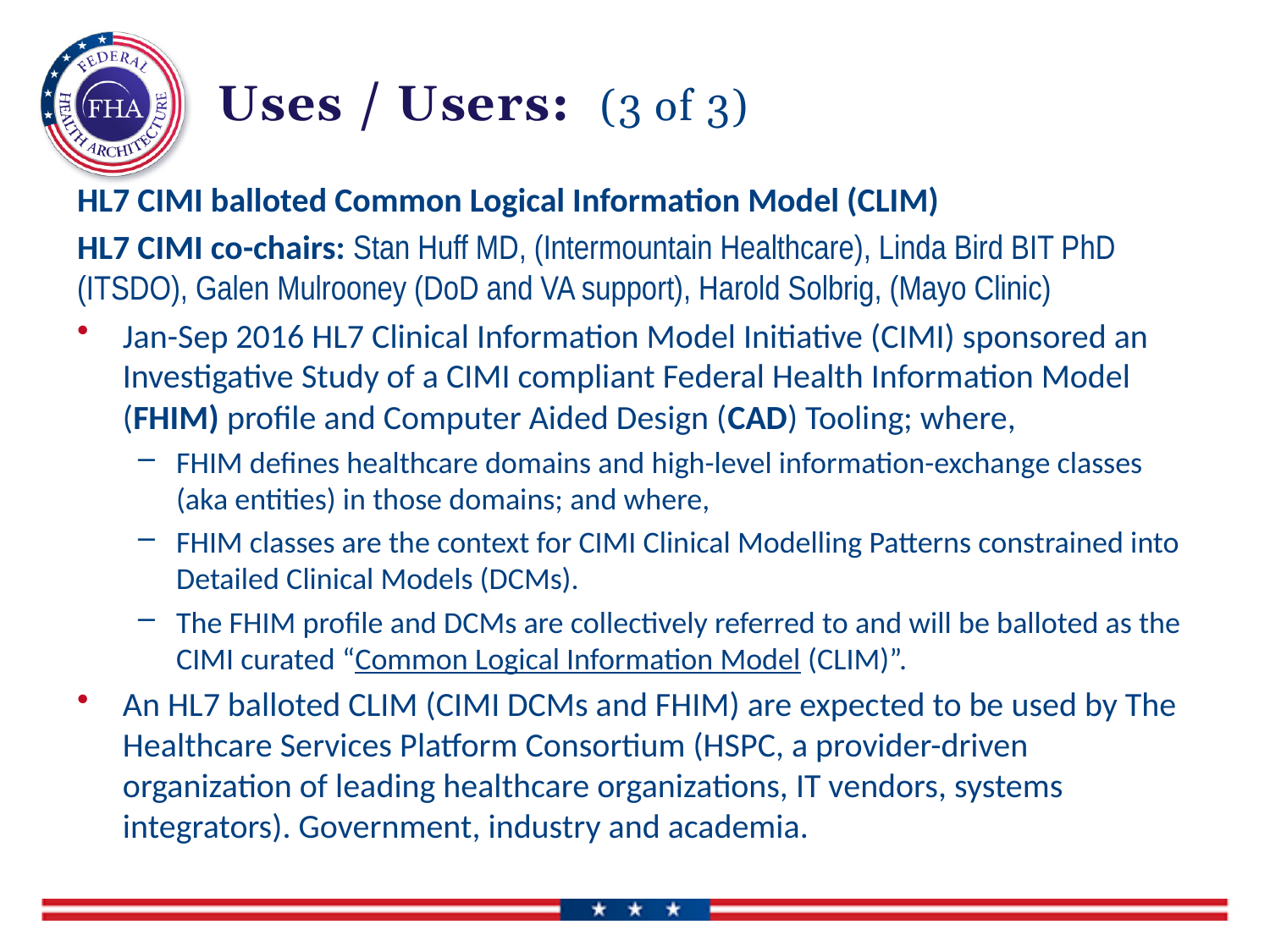

# Uses / Users:  (3 of 3)
HL7 CIMI balloted Common Logical Information Model (CLIM)
HL7 CIMI co-chairs: Stan Huff MD, (Intermountain Healthcare), Linda Bird BIT PhD (ITSDO), Galen Mulrooney (DoD and VA support), Harold Solbrig, (Mayo Clinic)
Jan-Sep 2016 HL7 Clinical Information Model Initiative (CIMI) sponsored an Investigative Study of a CIMI compliant Federal Health Information Model (FHIM) profile and Computer Aided Design (CAD) Tooling; where,
FHIM defines healthcare domains and high-level information-exchange classes (aka entities) in those domains; and where,
FHIM classes are the context for CIMI Clinical Modelling Patterns constrained into Detailed Clinical Models (DCMs).
The FHIM profile and DCMs are collectively referred to and will be balloted as the CIMI curated “Common Logical Information Model (CLIM)”.
An HL7 balloted CLIM (CIMI DCMs and FHIM) are expected to be used by The Healthcare Services Platform Consortium (HSPC, a provider-driven organization of leading healthcare organizations, IT vendors, systems integrators). Government, industry and academia.
14